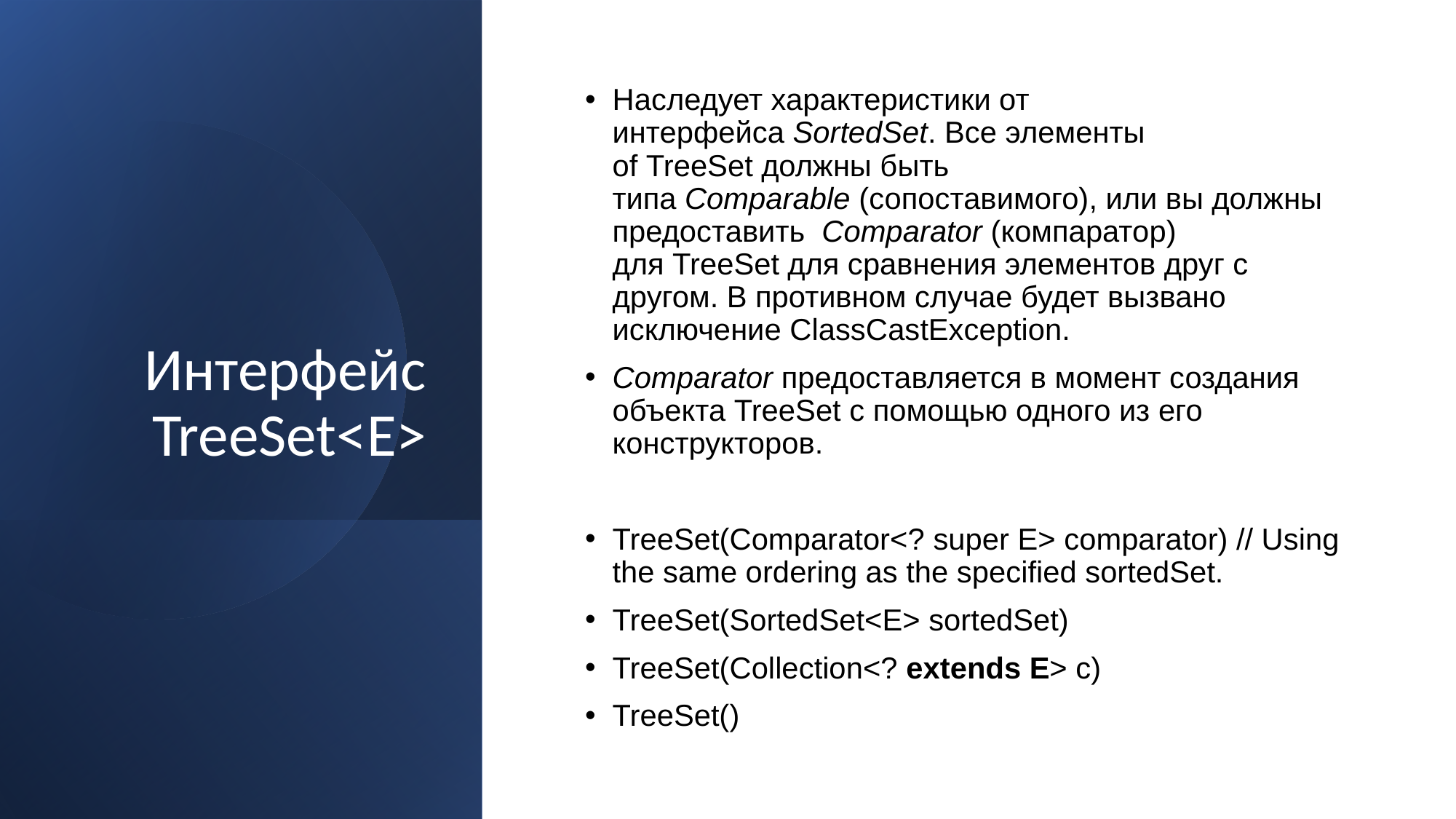

# Интерфейс TreeSet<E>
Наследует характеристики от интерфейса SortedSet. Все элементы of TreeSet должны быть типа Comparable (сопоставимого), или вы должны предоставить  Comparator (компаратор) для TreeSet для сравнения элементов друг с другом. В противном случае будет вызвано исключение ClassCastException.
Comparator предоставляется в момент создания объекта TreeSet с помощью одного из его конструкторов.

TreeSet​(Comparator<? super E> comparator) // Using the same ordering as the specified sortedSet.
TreeSet​(SortedSet<E> sortedSet)
TreeSet​(Collection<? extends E> c)
TreeSet()